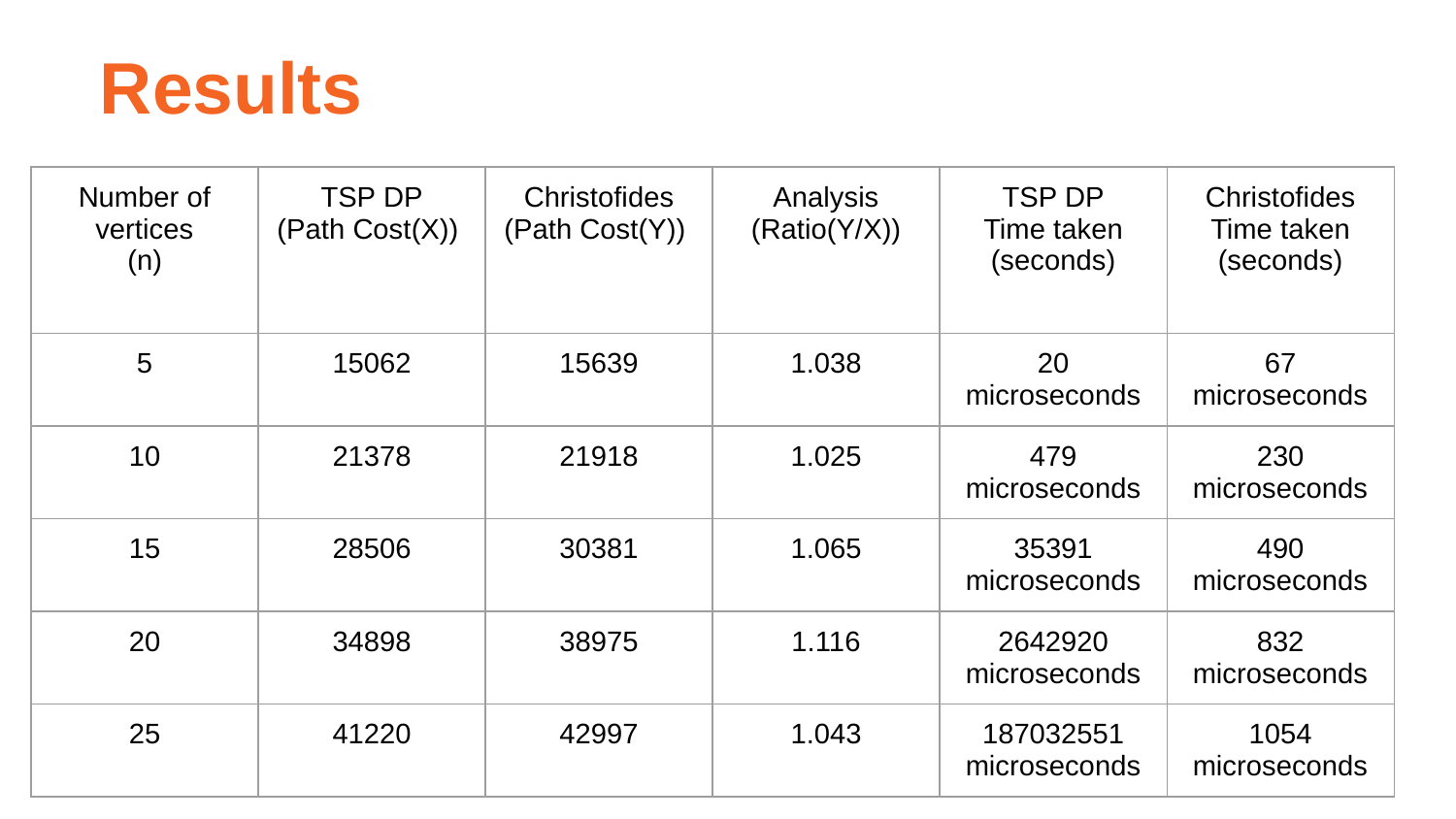

Results
| Number of vertices (n) | TSP DP (Path Cost(X)) | Christofides (Path Cost(Y)) | Analysis (Ratio(Y/X)) | TSP DP Time taken (seconds) | Christofides Time taken (seconds) |
| --- | --- | --- | --- | --- | --- |
| 5 | 15062 | 15639 | 1.038 | 20 microseconds | 67 microseconds |
| 10 | 21378 | 21918 | 1.025 | 479 microseconds | 230 microseconds |
| 15 | 28506 | 30381 | 1.065 | 35391 microseconds | 490 microseconds |
| 20 | 34898 | 38975 | 1.116 | 2642920 microseconds | 832 microseconds |
| 25 | 41220 | 42997 | 1.043 | 187032551 microseconds | 1054 microseconds |